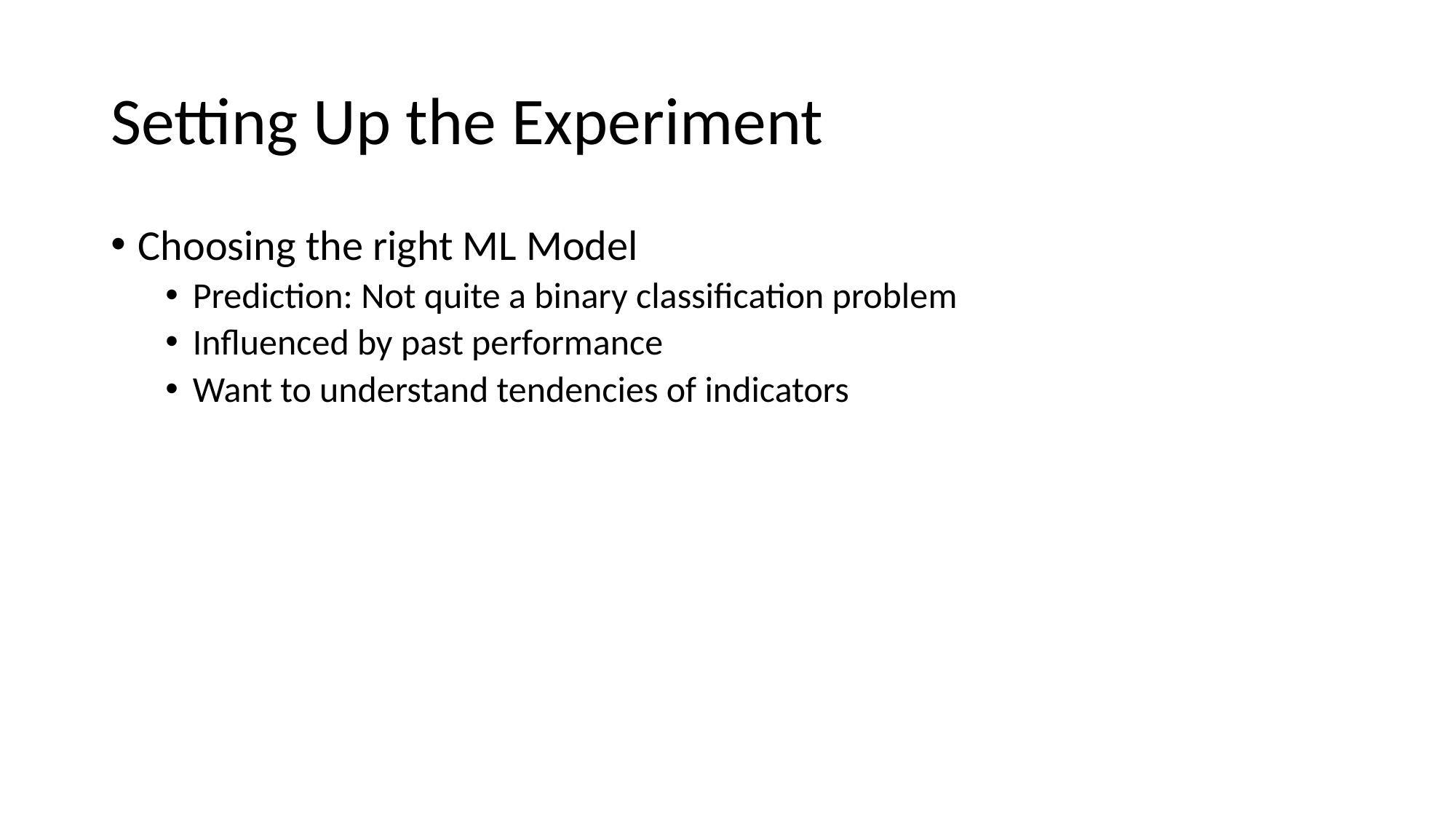

# Setting Up the Experiment
Choosing the right ML Model
Prediction: Not quite a binary classification problem
Influenced by past performance
Want to understand tendencies of indicators